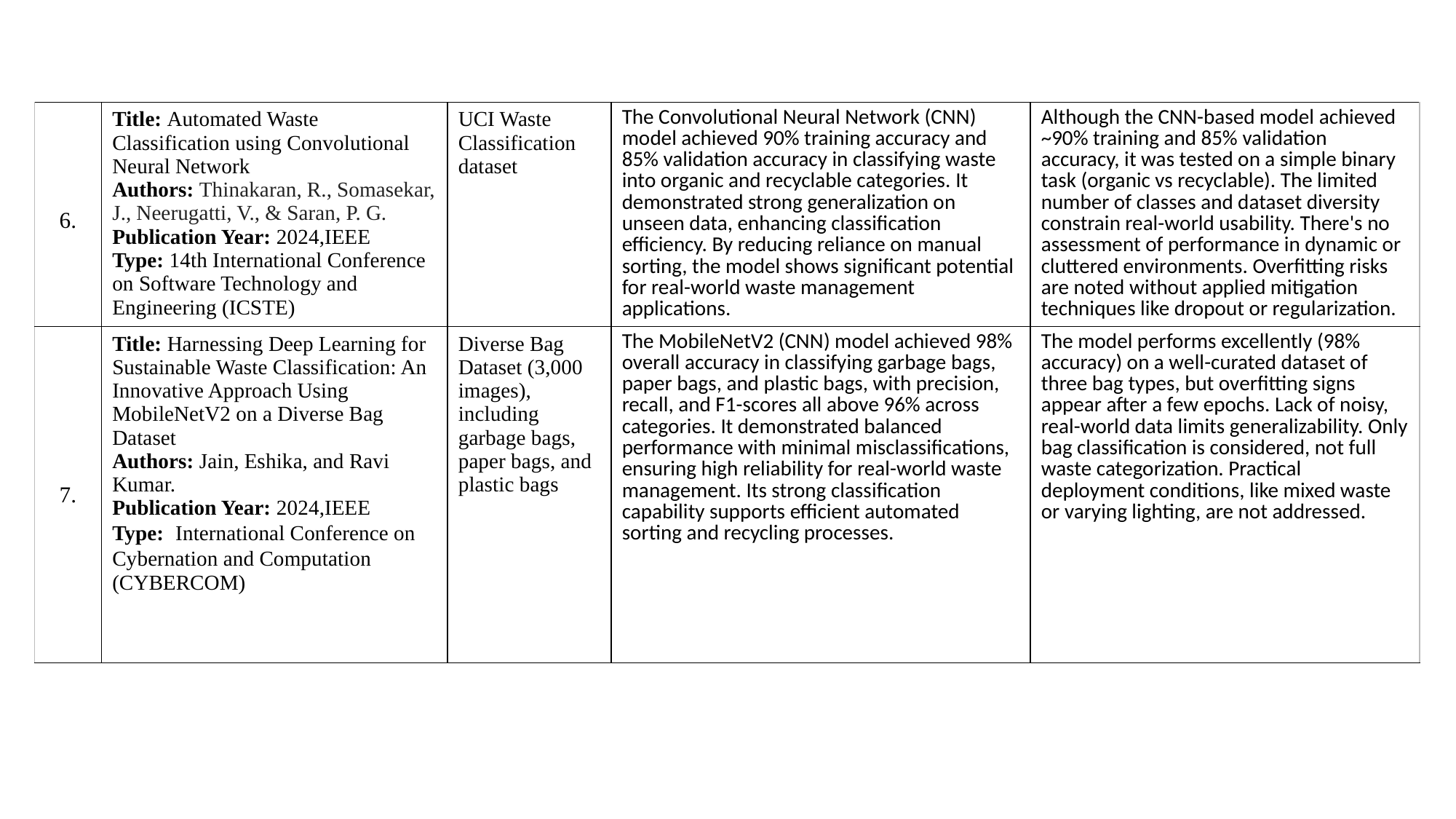

|  |  |  |  |  |
| --- | --- | --- | --- | --- |
| 6. | Title: Automated Waste Classification using Convolutional Neural Network Authors: Thinakaran, R., Somasekar, J., Neerugatti, V., & Saran, P. G. Publication Year: 2024,IEEE Type: 14th International Conference on Software Technology and Engineering (ICSTE) | UCI Waste Classification dataset | The Convolutional Neural Network (CNN) model achieved 90% training accuracy and 85% validation accuracy in classifying waste into organic and recyclable categories. It demonstrated strong generalization on unseen data, enhancing classification efficiency. By reducing reliance on manual sorting, the model shows significant potential for real-world waste management applications. | Although the CNN-based model achieved ~90% training and 85% validation accuracy, it was tested on a simple binary task (organic vs recyclable). The limited number of classes and dataset diversity constrain real-world usability. There's no assessment of performance in dynamic or cluttered environments. Overfitting risks are noted without applied mitigation techniques like dropout or regularization. |
| 7. | Title: Harnessing Deep Learning for Sustainable Waste Classification: An Innovative Approach Using MobileNetV2 on a Diverse Bag Dataset Authors: Jain, Eshika, and Ravi Kumar. Publication Year: 2024,IEEE Type:  International Conference on Cybernation and Computation (CYBERCOM) | Diverse Bag Dataset (3,000 images), including garbage bags, paper bags, and plastic bags | The MobileNetV2 (CNN) model achieved 98% overall accuracy in classifying garbage bags, paper bags, and plastic bags, with precision, recall, and F1-scores all above 96% across categories. It demonstrated balanced performance with minimal misclassifications, ensuring high reliability for real-world waste management. Its strong classification capability supports efficient automated sorting and recycling processes. | The model performs excellently (98% accuracy) on a well-curated dataset of three bag types, but overfitting signs appear after a few epochs. Lack of noisy, real-world data limits generalizability. Only bag classification is considered, not full waste categorization. Practical deployment conditions, like mixed waste or varying lighting, are not addressed. |
|  |  |  |  |  |